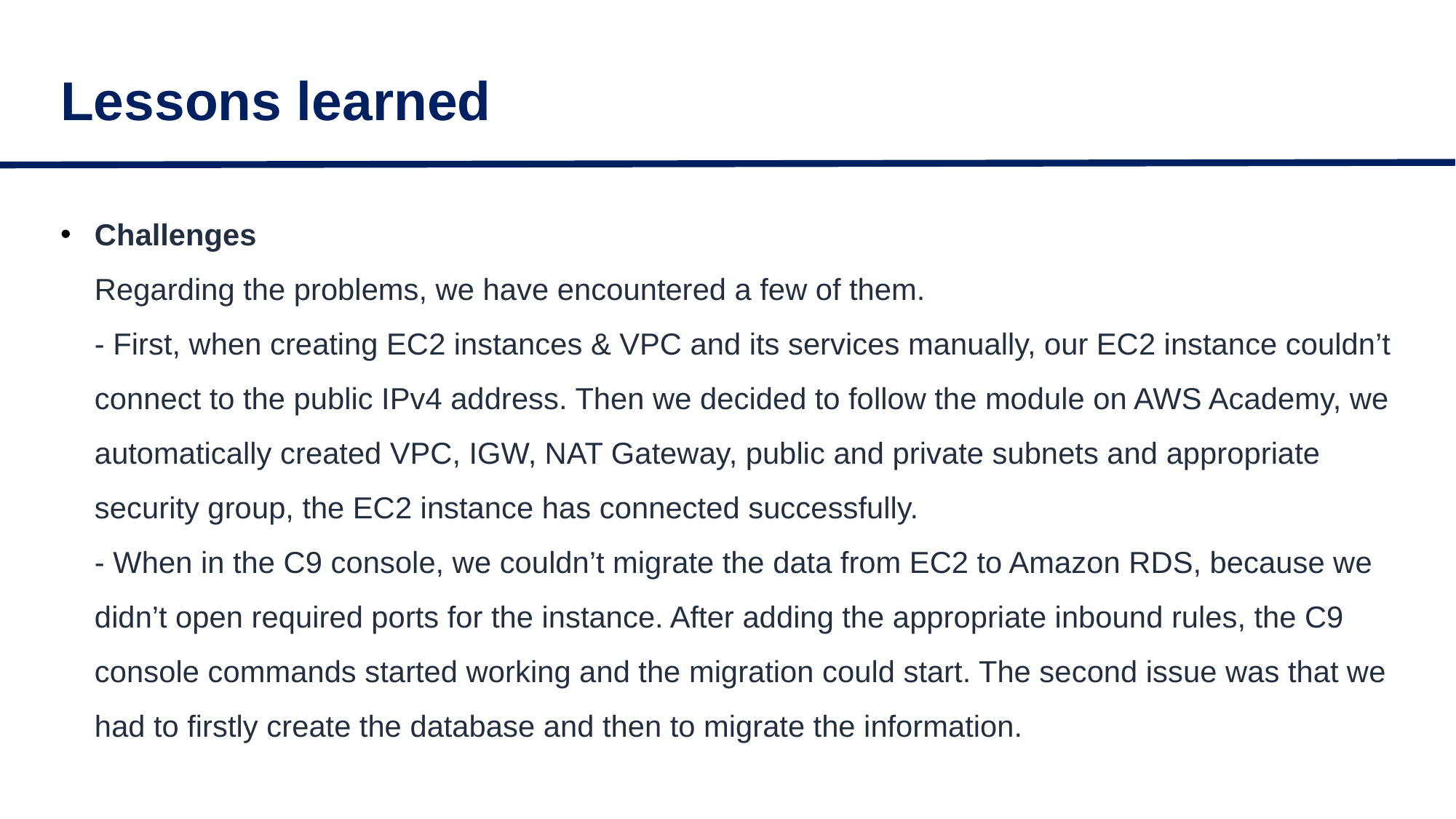

# Lessons learned

Challenges
Regarding the problems, we have encountered a few of them.
- First, when creating EC2 instances & VPC and its services manually, our EC2 instance couldn’t connect to the public IPv4 address. Then we decided to follow the module on AWS Academy, we automatically created VPC, IGW, NAT Gateway, public and private subnets and appropriate security group, the EC2 instance has connected successfully.
- When in the C9 console, we couldn’t migrate the data from EC2 to Amazon RDS, because we didn’t open required ports for the instance. After adding the appropriate inbound rules, the C9 console commands started working and the migration could start. The second issue was that we had to firstly create the database and then to migrate the information.